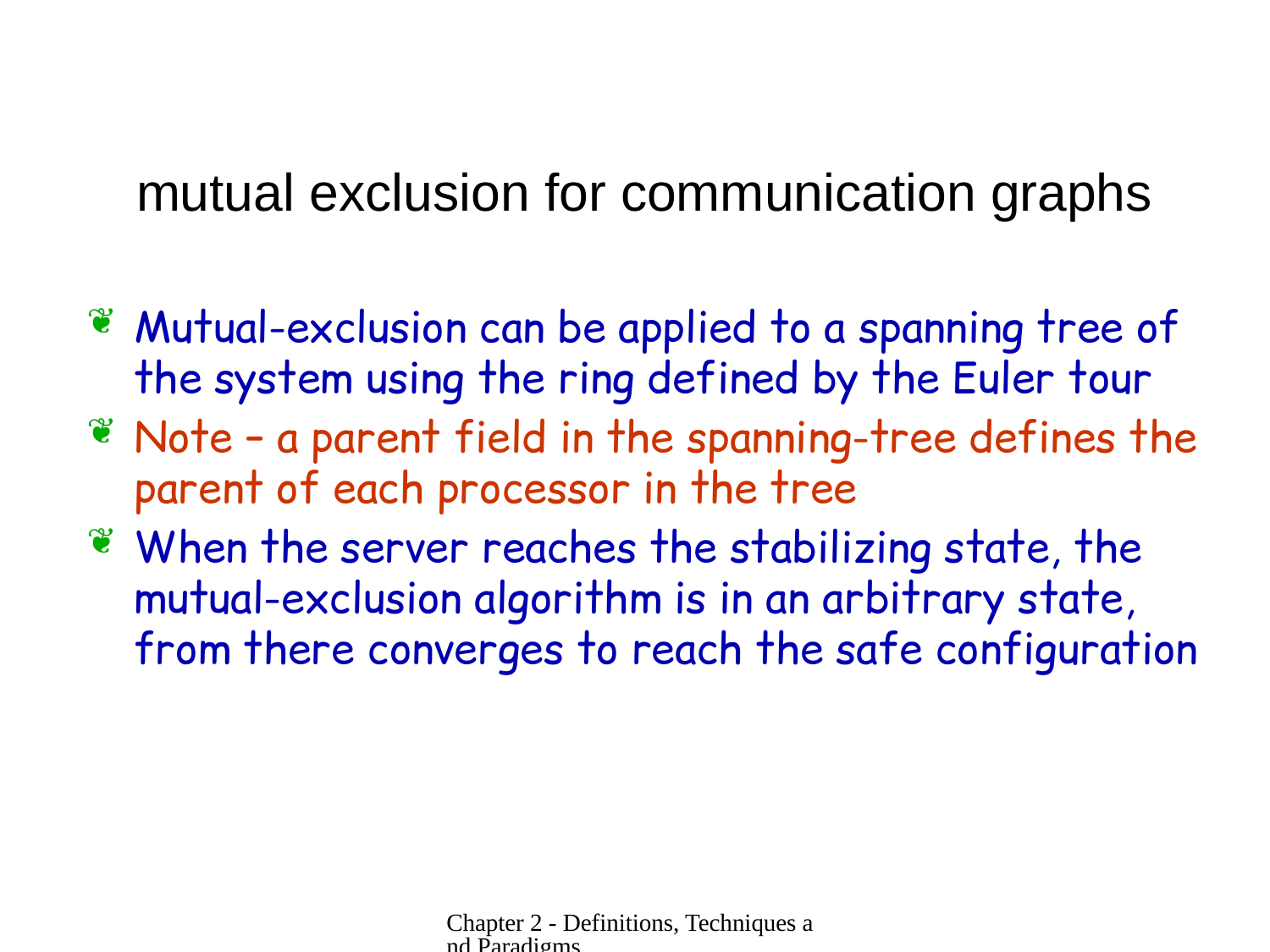

# mutual exclusion for communication graphs
Mutual-exclusion can be applied to a spanning tree of the system using the ring defined by the Euler tour
Note – a parent field in the spanning-tree defines the parent of each processor in the tree
When the server reaches the stabilizing state, the mutual-exclusion algorithm is in an arbitrary state, from there converges to reach the safe configuration
2-26
Chapter 2 - Definitions, Techniques and Paradigms